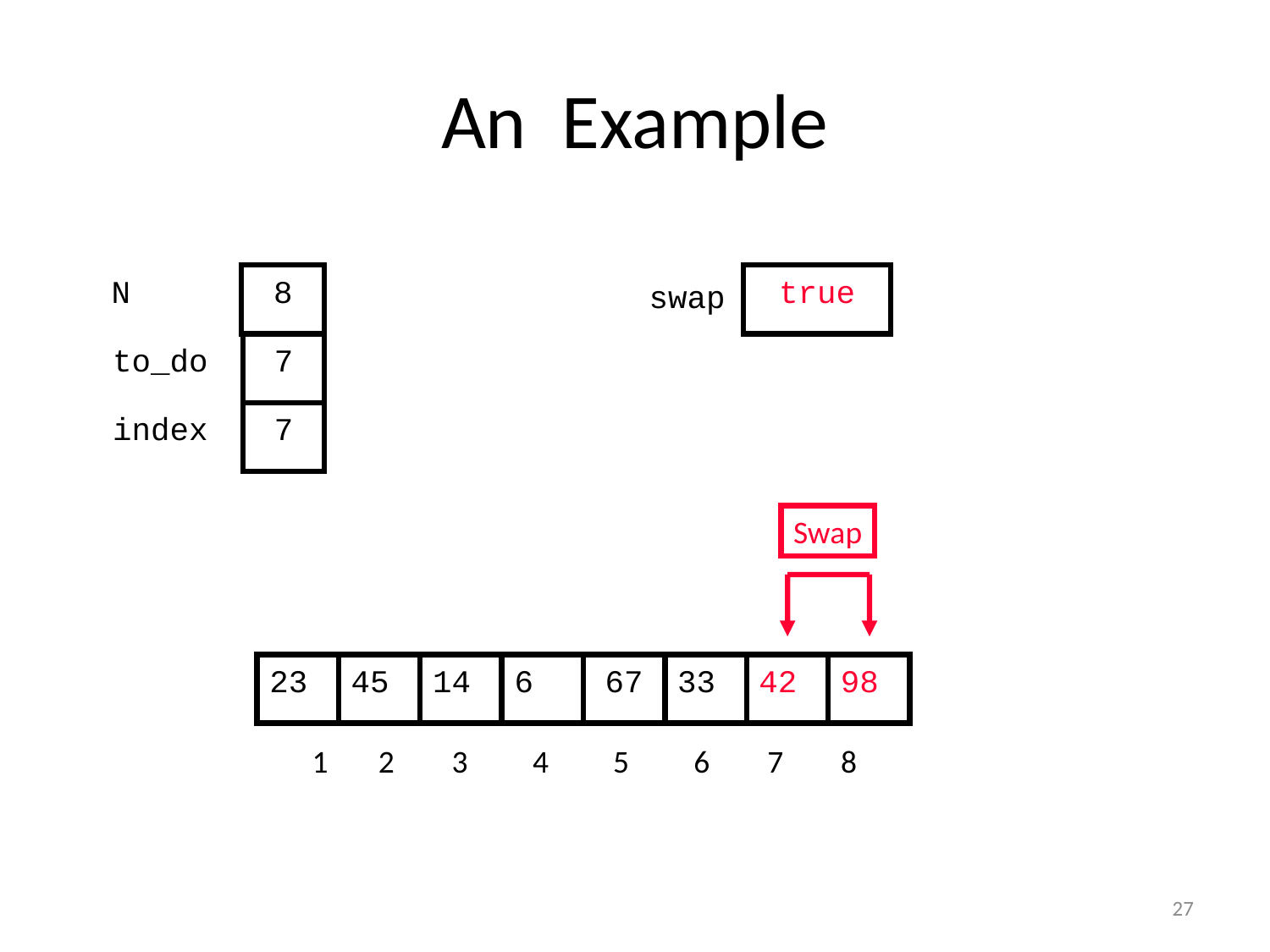

# An  Example
N
8
true
swap
to_do
7
index
7
Swap

23
45
14
6
67
33
42
98
1       2        3         4         5         6        7        8
27